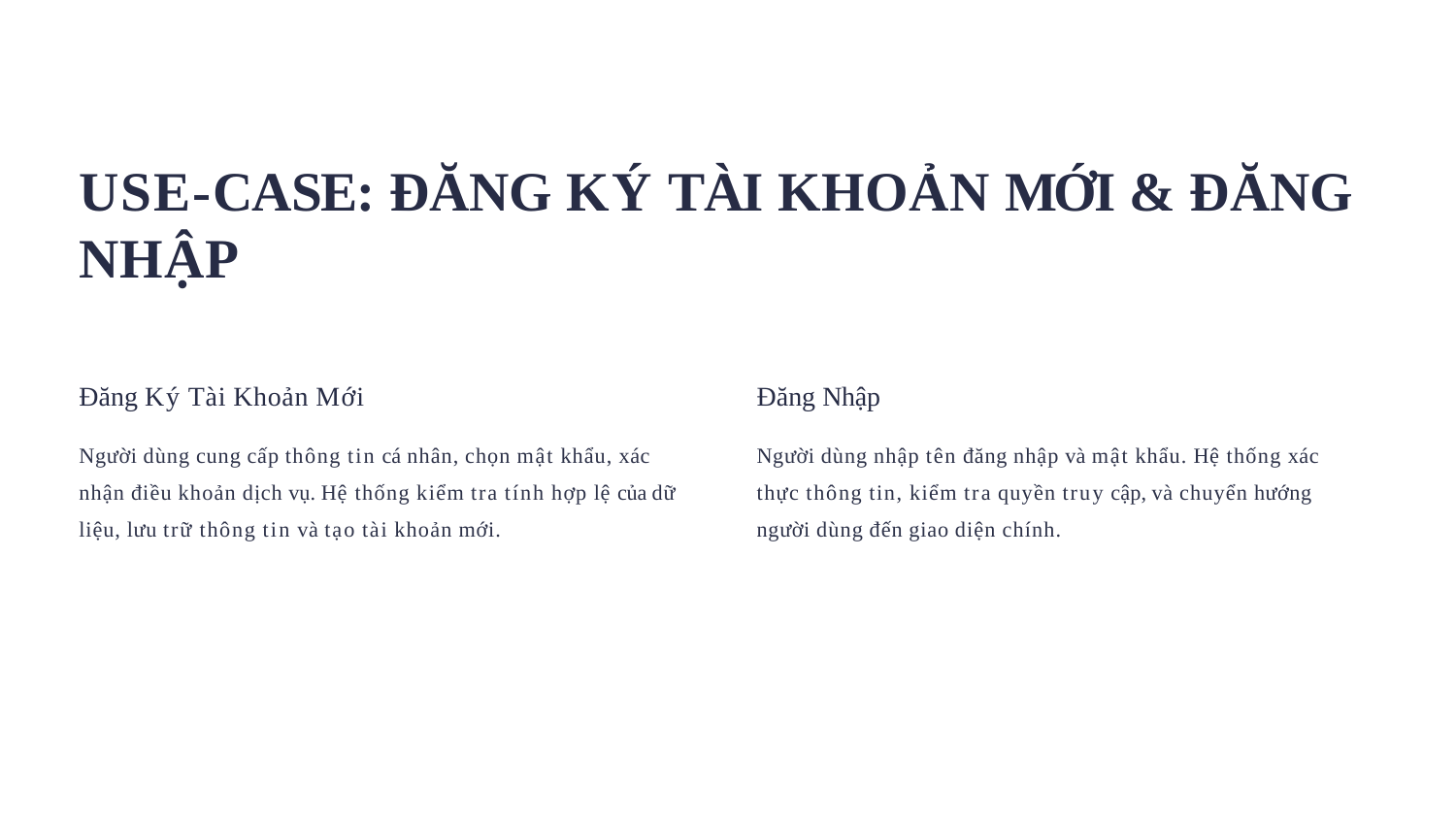

# USE-CASE: ĐĂNG KÝ TÀI KHOẢN MỚI & ĐĂNG NHẬP
Đăng Ký Tài Khoản Mới
Người dùng cung cấp thông tin cá nhân, chọn mật khẩu, xác nhận điều khoản dịch vụ. Hệ thống kiểm tra tính hợp lệ của dữ liệu, lưu trữ thông tin và tạo tài khoản mới.
Đăng Nhập
Người dùng nhập tên đăng nhập và mật khẩu. Hệ thống xác thực thông tin, kiểm tra quyền truy cập, và chuyển hướng người dùng đến giao diện chính.